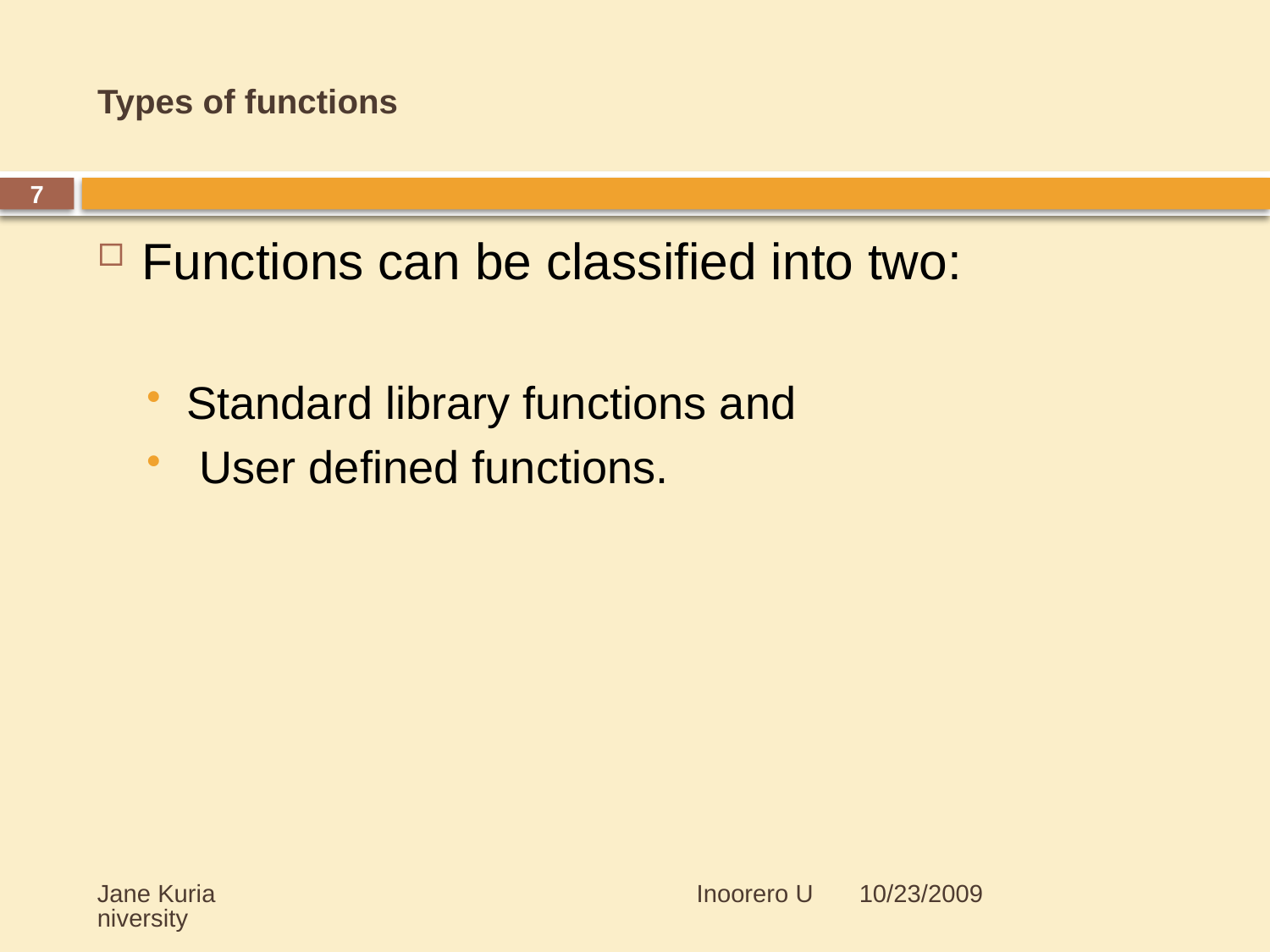

# Types of functions
7
Functions can be classified into two:

Standard library functions and
 User defined functions.

Jane Kuria                                                                     Inoorero University
10/23/2009